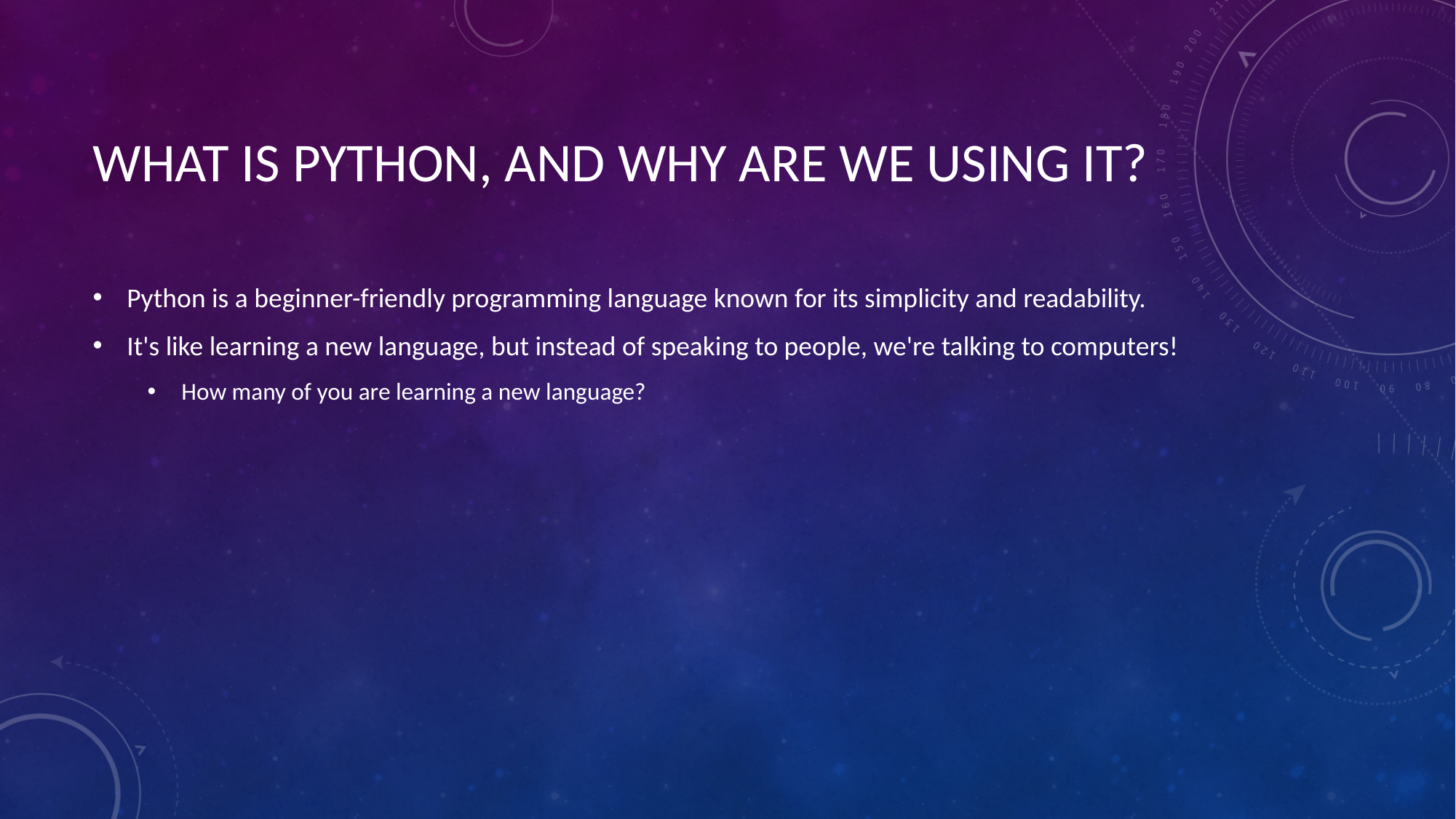

# What is python, and why are we using it?
Python is a beginner-friendly programming language known for its simplicity and readability.
It's like learning a new language, but instead of speaking to people, we're talking to computers!
How many of you are learning a new language?